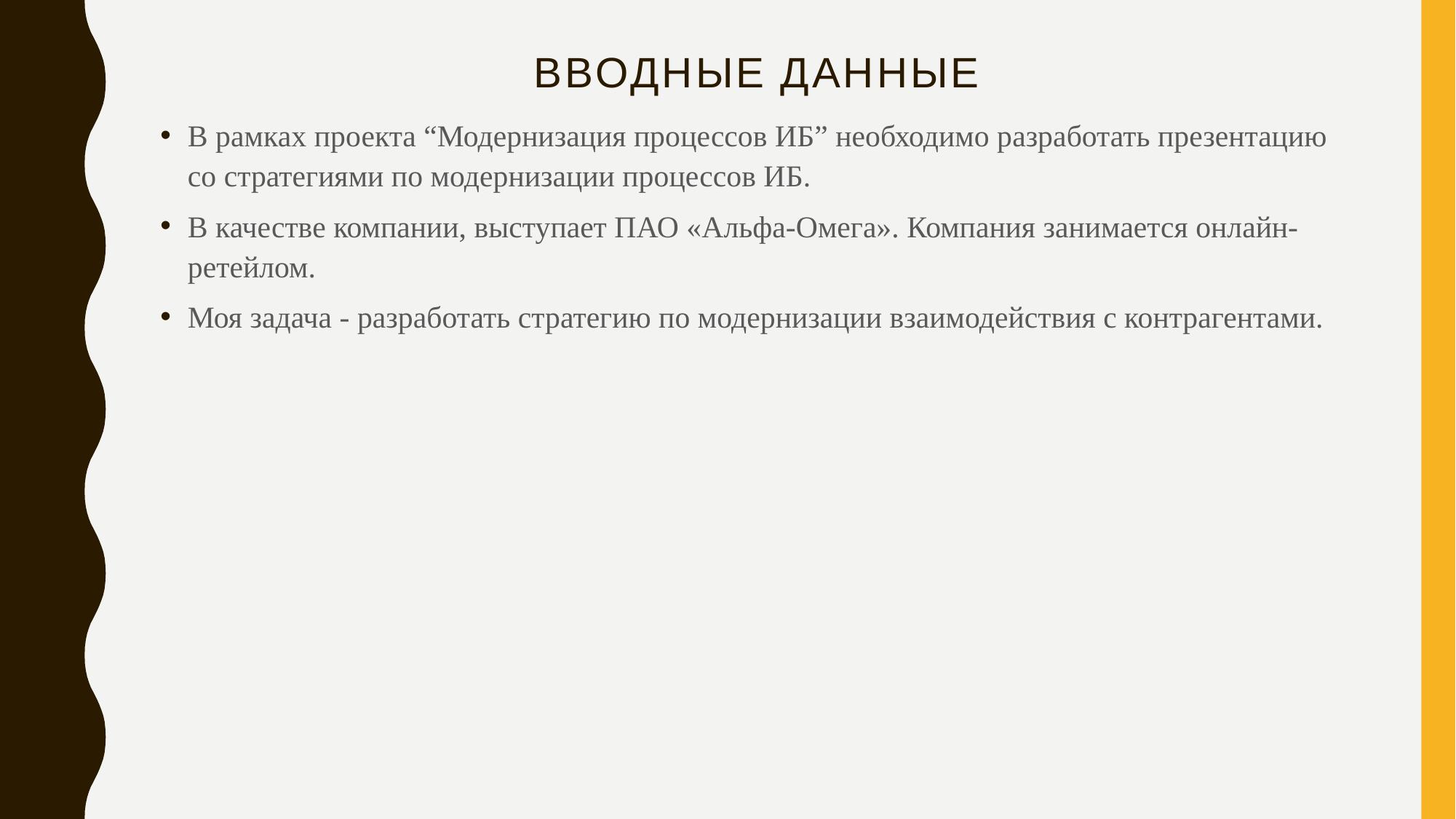

# Вводные данные
В рамках проекта “Модернизация процессов ИБ” необходимо разработать презентацию со стратегиями по модернизации процессов ИБ.
В качестве компании, выступает ПАО «Альфа-Омега». Компания занимается онлайн-ретейлом.
Моя задача - разработать стратегию по модернизации взаимодействия с контрагентами.